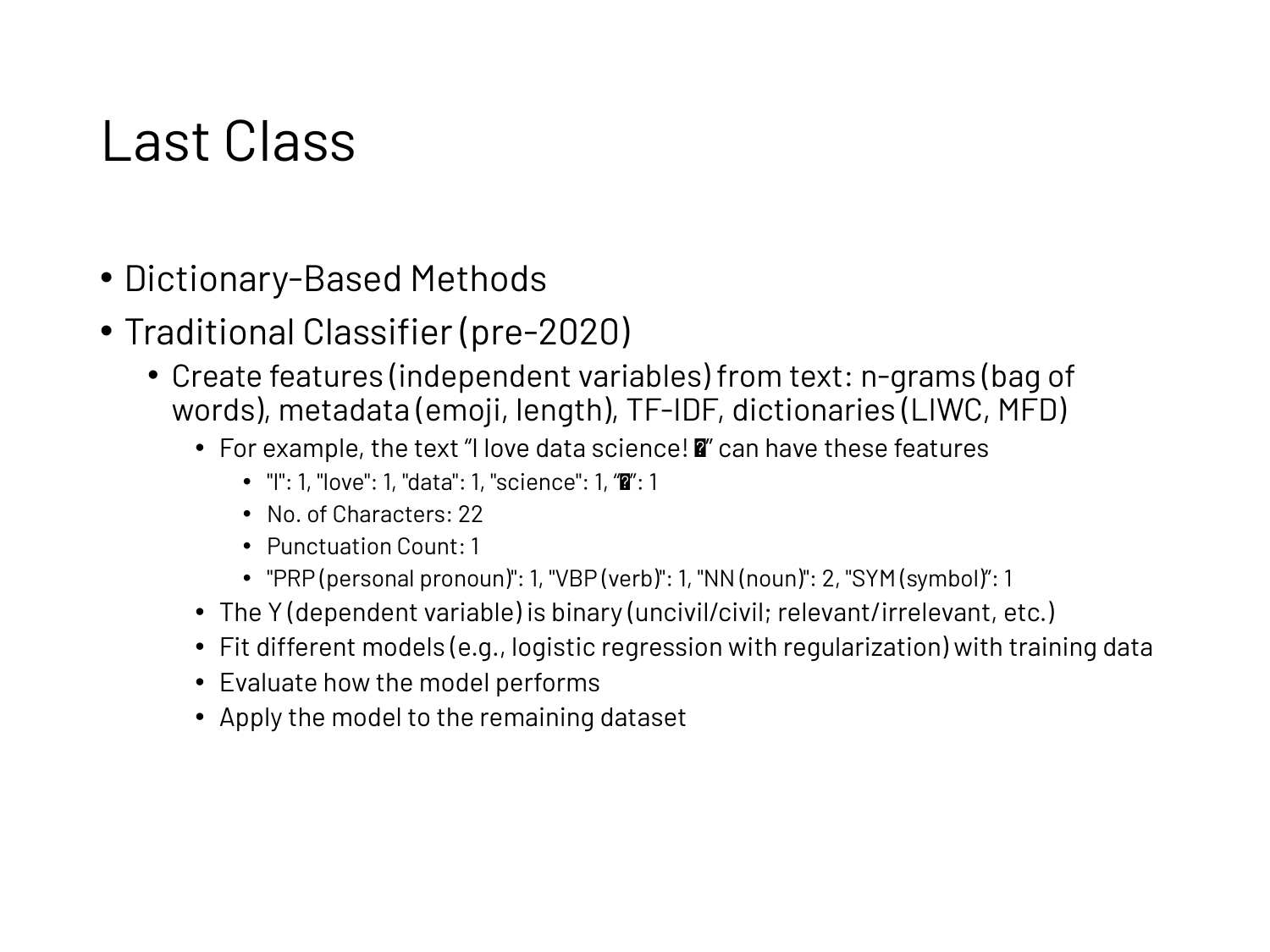

# Last Class
Dictionary-Based Methods
Traditional Classifier (pre-2020)
Create features (independent variables) from text: n-grams (bag of words), metadata (emoji, length), TF-IDF, dictionaries (LIWC, MFD)
For example, the text “I love data science! 🧪” can have these features
"I": 1, "love": 1, "data": 1, "science": 1, “🧪”: 1
No. of Characters: 22
Punctuation Count: 1
"PRP (personal pronoun)": 1, "VBP (verb)": 1, "NN (noun)": 2, "SYM (symbol)”: 1
The Y (dependent variable) is binary (uncivil/civil; relevant/irrelevant, etc.)
Fit different models (e.g., logistic regression with regularization) with training data
Evaluate how the model performs
Apply the model to the remaining dataset